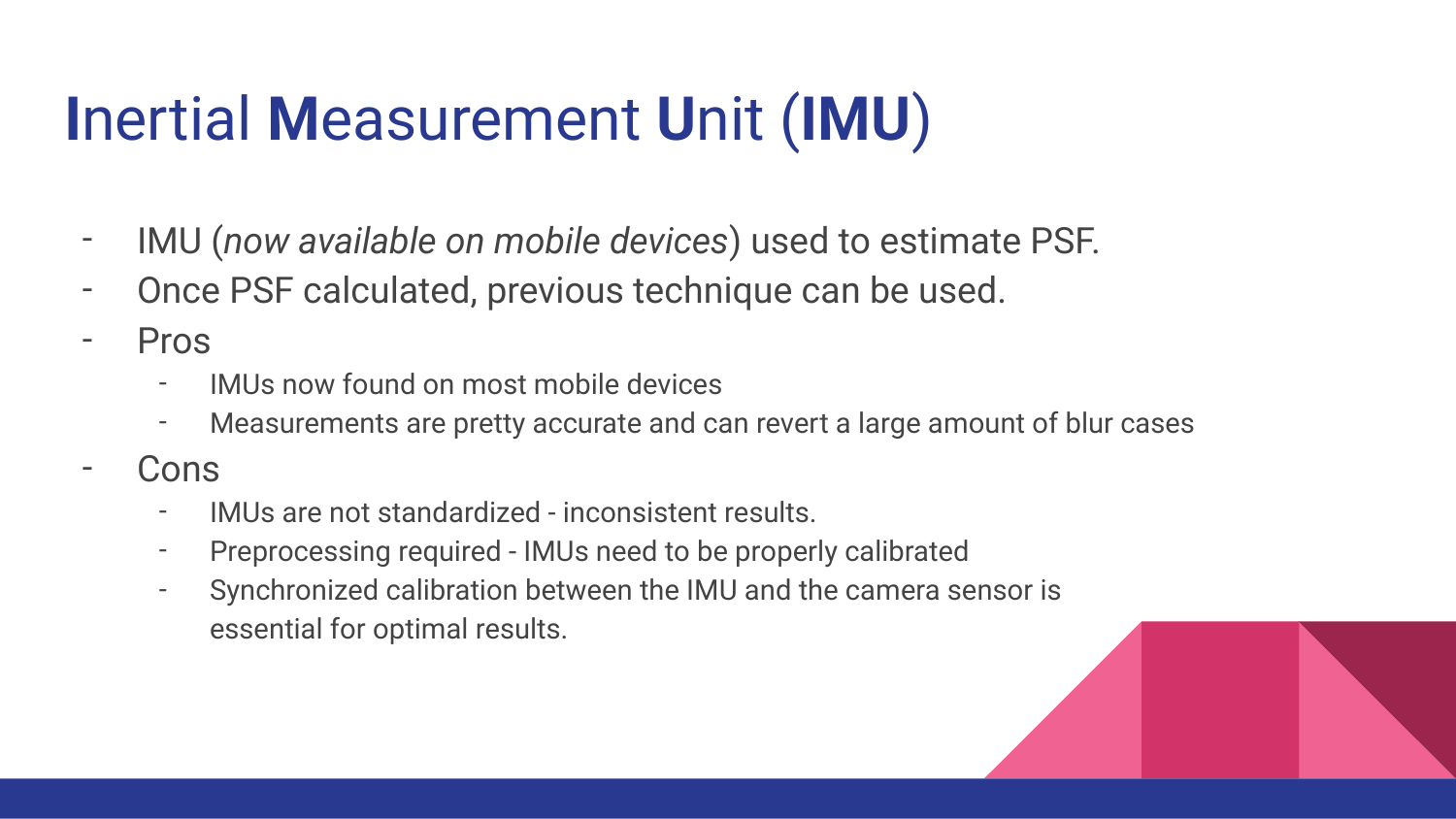

# Inertial Measurement Unit (IMU)
IMU (now available on mobile devices) used to estimate PSF.
Once PSF calculated, previous technique can be used.
Pros
IMUs now found on most mobile devices
Measurements are pretty accurate and can revert a large amount of blur cases
Cons
IMUs are not standardized - inconsistent results.
Preprocessing required - IMUs need to be properly calibrated
Synchronized calibration between the IMU and the camera sensor is
essential for optimal results.